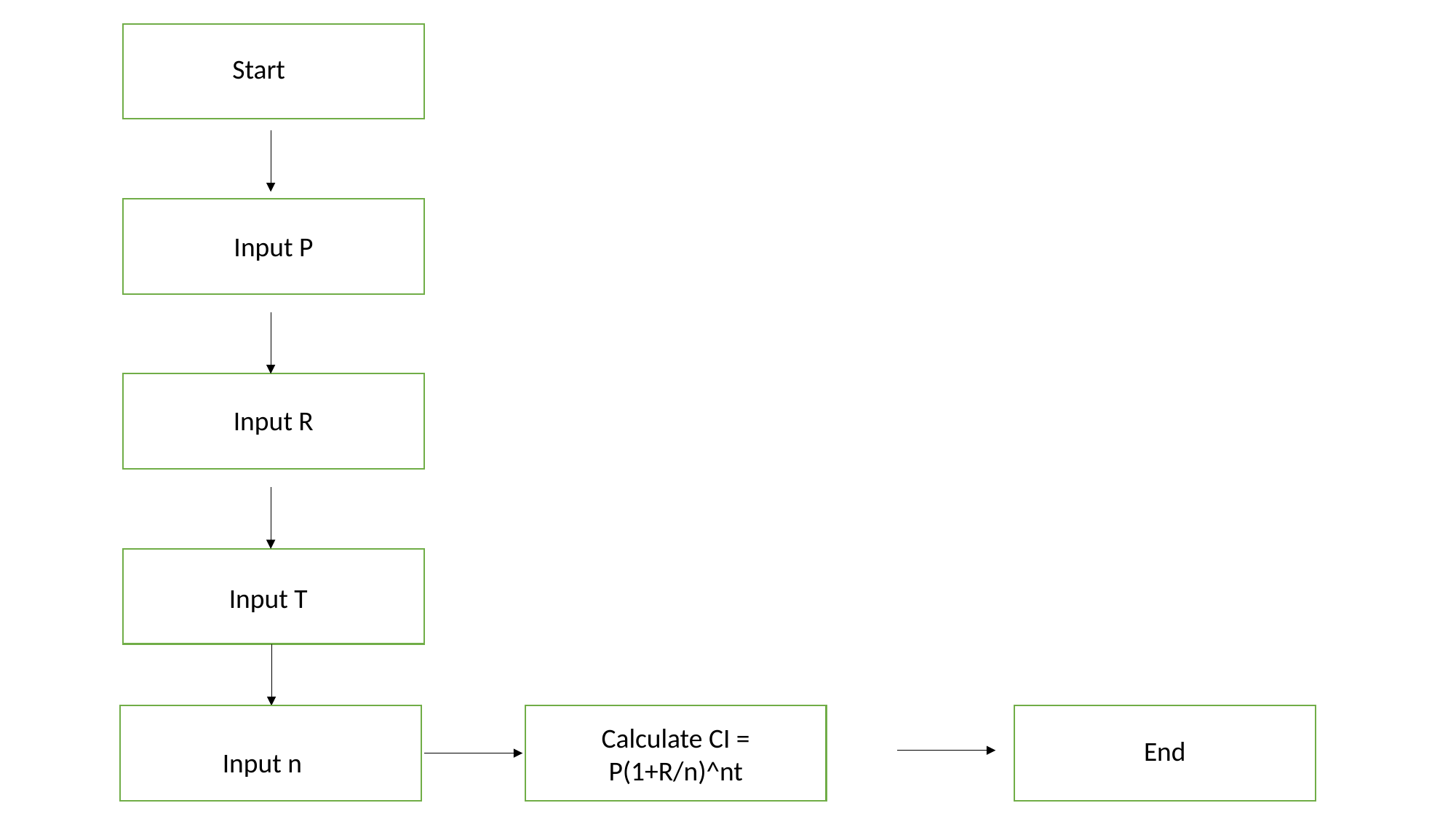

Start

Input P

Input R

Input T

Calculate CI = P(1+R/n)^nt

End
Input n